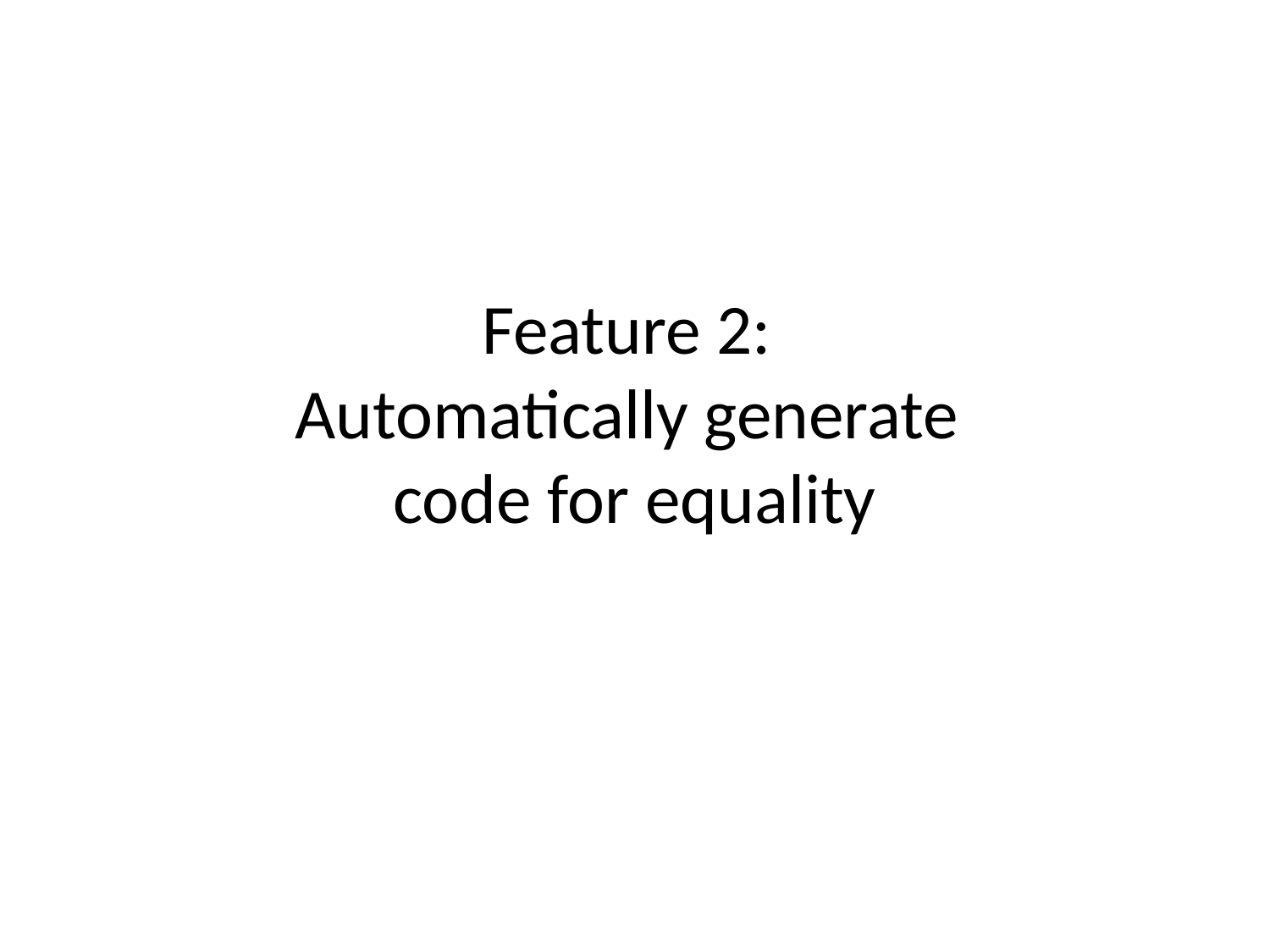

# Feature 2: Automatically generate code for equality